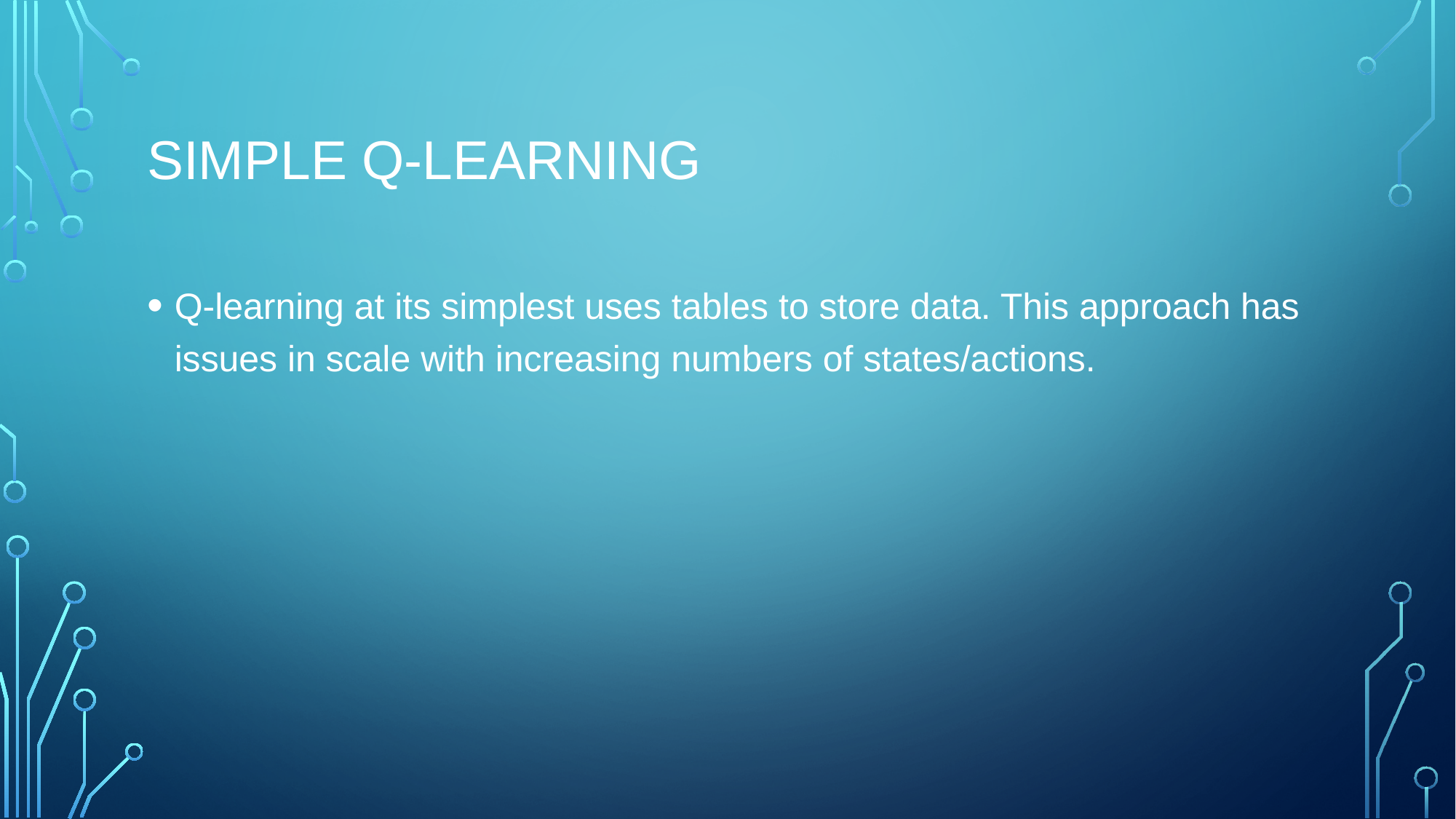

# Simple q-learning
Q-learning at its simplest uses tables to store data. This approach has issues in scale with increasing numbers of states/actions.